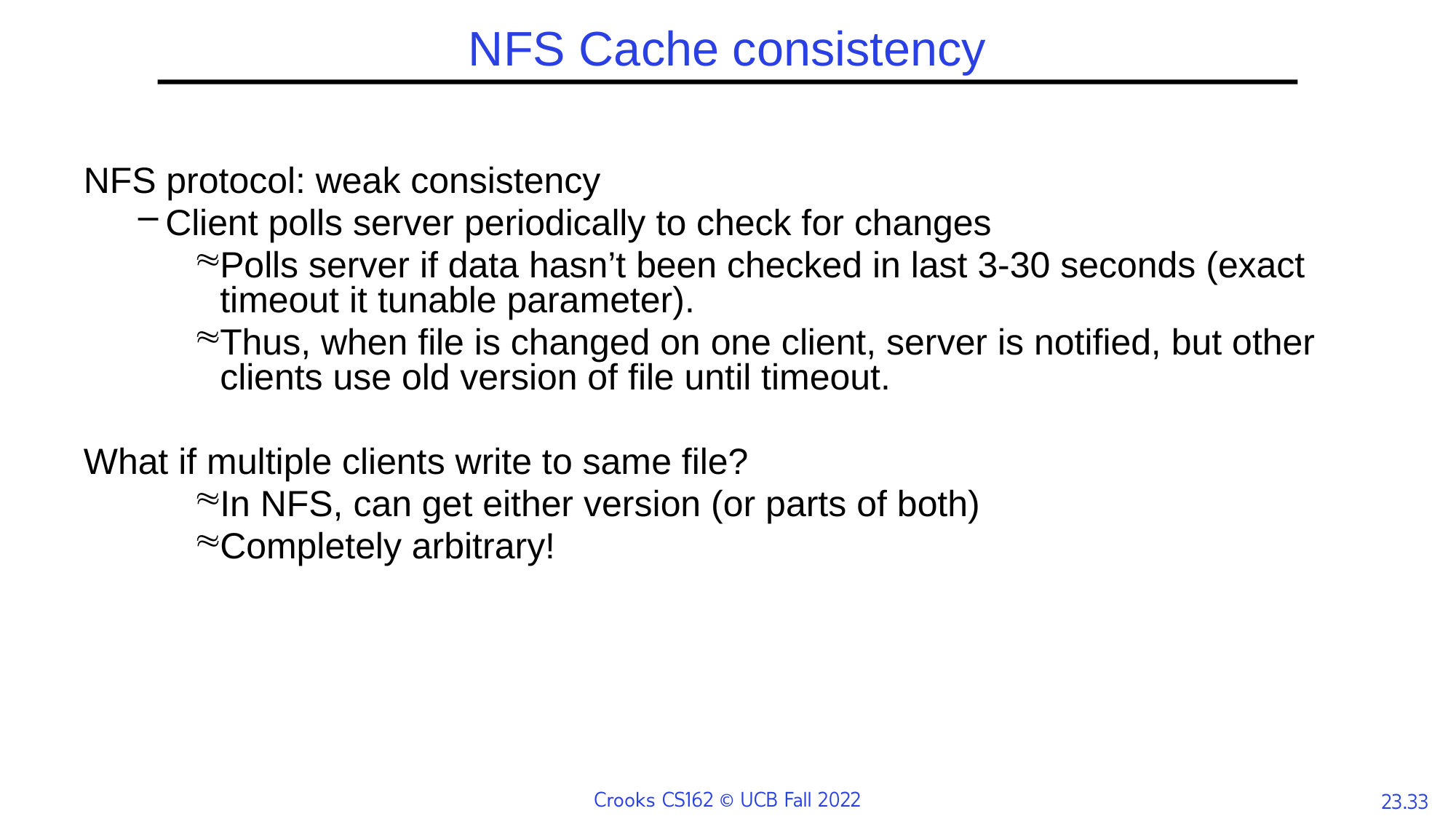

# NFS Cache consistency

NFS protocol: weak consistency
Client polls server periodically to check for changes
Polls server if data hasn’t been checked in last 3-30 seconds (exact timeout it tunable parameter).
Thus, when file is changed on one client, server is notified, but other clients use old version of file until timeout.

What if multiple clients write to same file?
In NFS, can get either version (or parts of both)
Completely arbitrary!